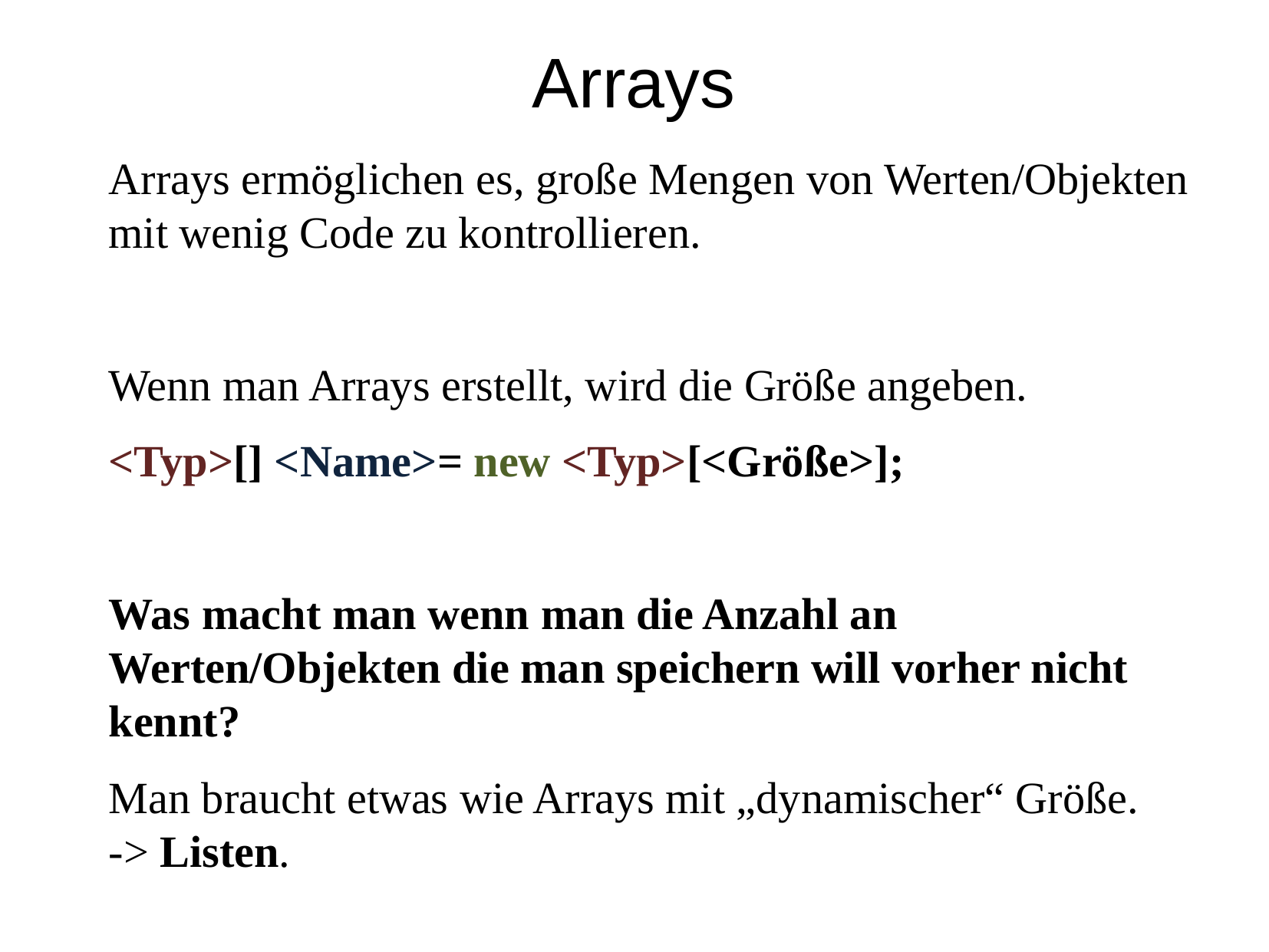

Arrays
	Arrays ermöglichen es, große Mengen von Werten/Objekten mit wenig Code zu kontrollieren.

	Wenn man Arrays erstellt, wird die Größe angeben.
	<Typ>[] <Name>= new <Typ>[<Größe>];

	Was macht man wenn man die Anzahl an Werten/Objekten die man speichern will vorher nicht kennt?
	Man braucht etwas wie Arrays mit „dynamischer“ Größe.
-> Listen.